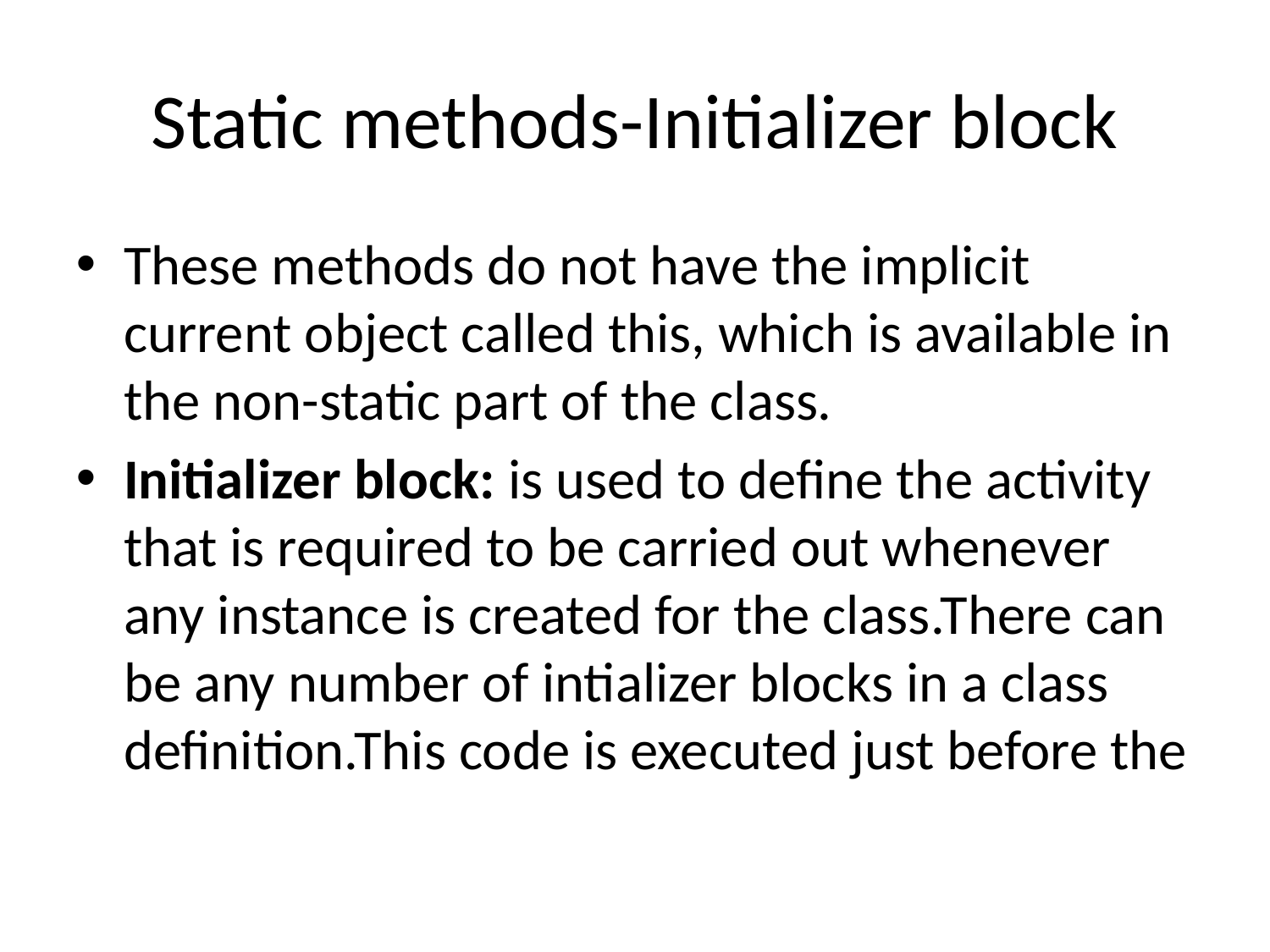

# Static methods-Initializer block
These methods do not have the implicit current object called this, which is available in the non-static part of the class.
Initializer block: is used to define the activity that is required to be carried out whenever any instance is created for the class.There can be any number of intializer blocks in a class definition.This code is executed just before the